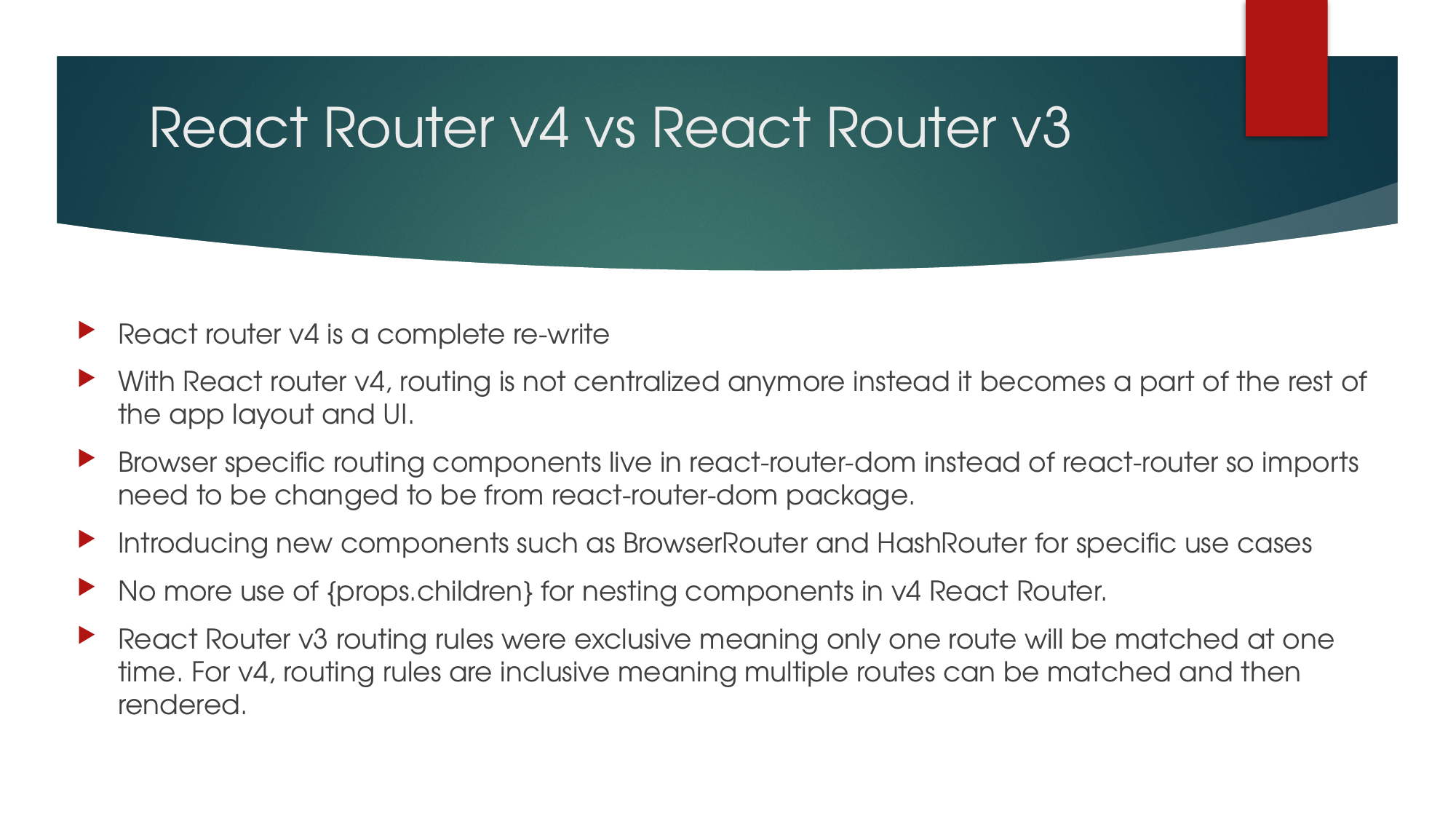

# React Router v4 vs React Router v3
React router v4 is a complete re-write
With React router v4, routing is not centralized anymore instead it becomes a part of the rest of the app layout and UI.
Browser specific routing components live in react-router-dom instead of react-router so imports need to be changed to be from react-router-dom package.
Introducing new components such as BrowserRouter and HashRouter for specific use cases
No more use of {props.children} for nesting components in v4 React Router.
React Router v3 routing rules were exclusive meaning only one route will be matched at one time. For v4, routing rules are inclusive meaning multiple routes can be matched and then rendered.